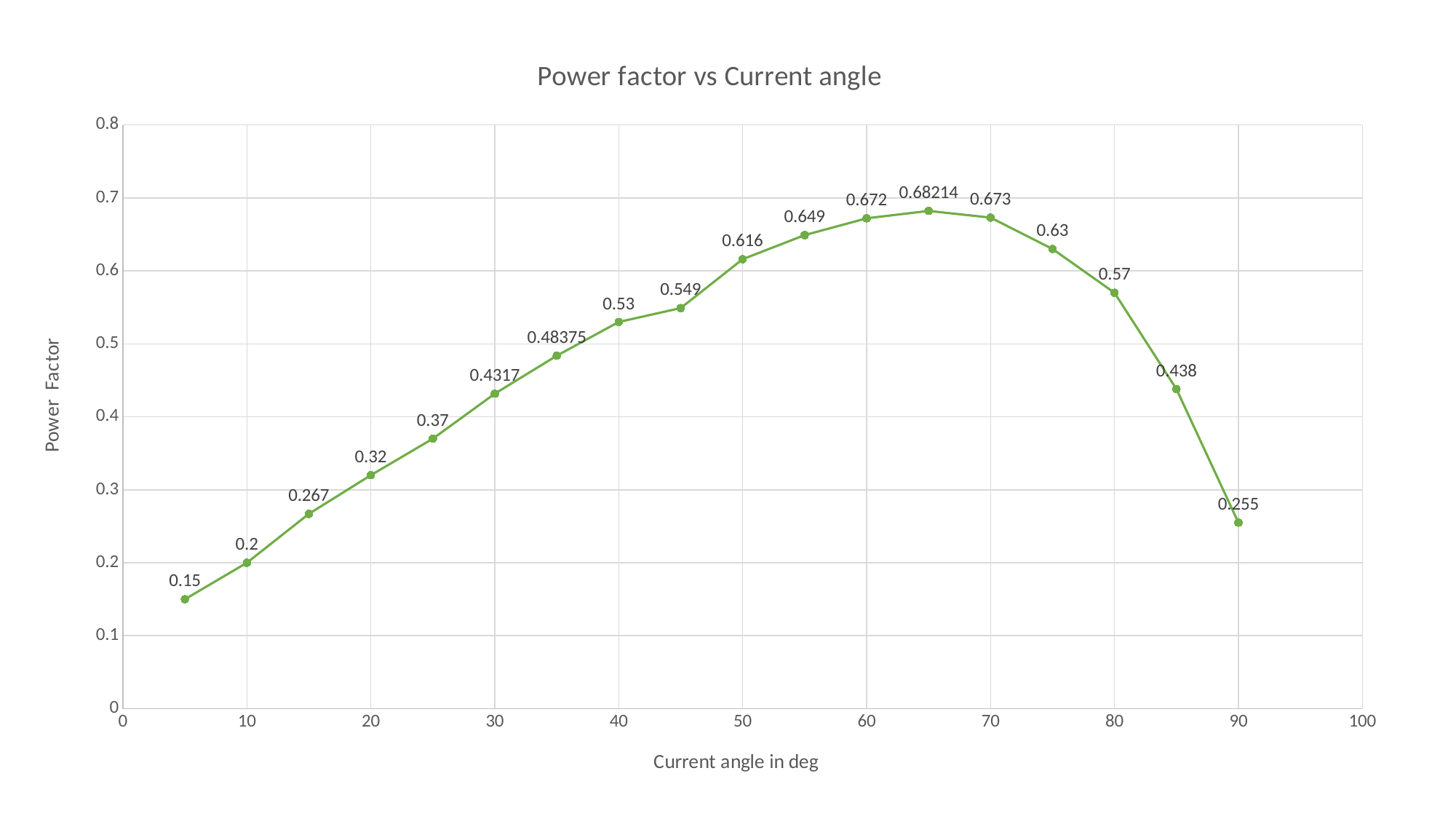

### Chart: Power factor vs Current angle

| Category | Column1 |
|---|---|